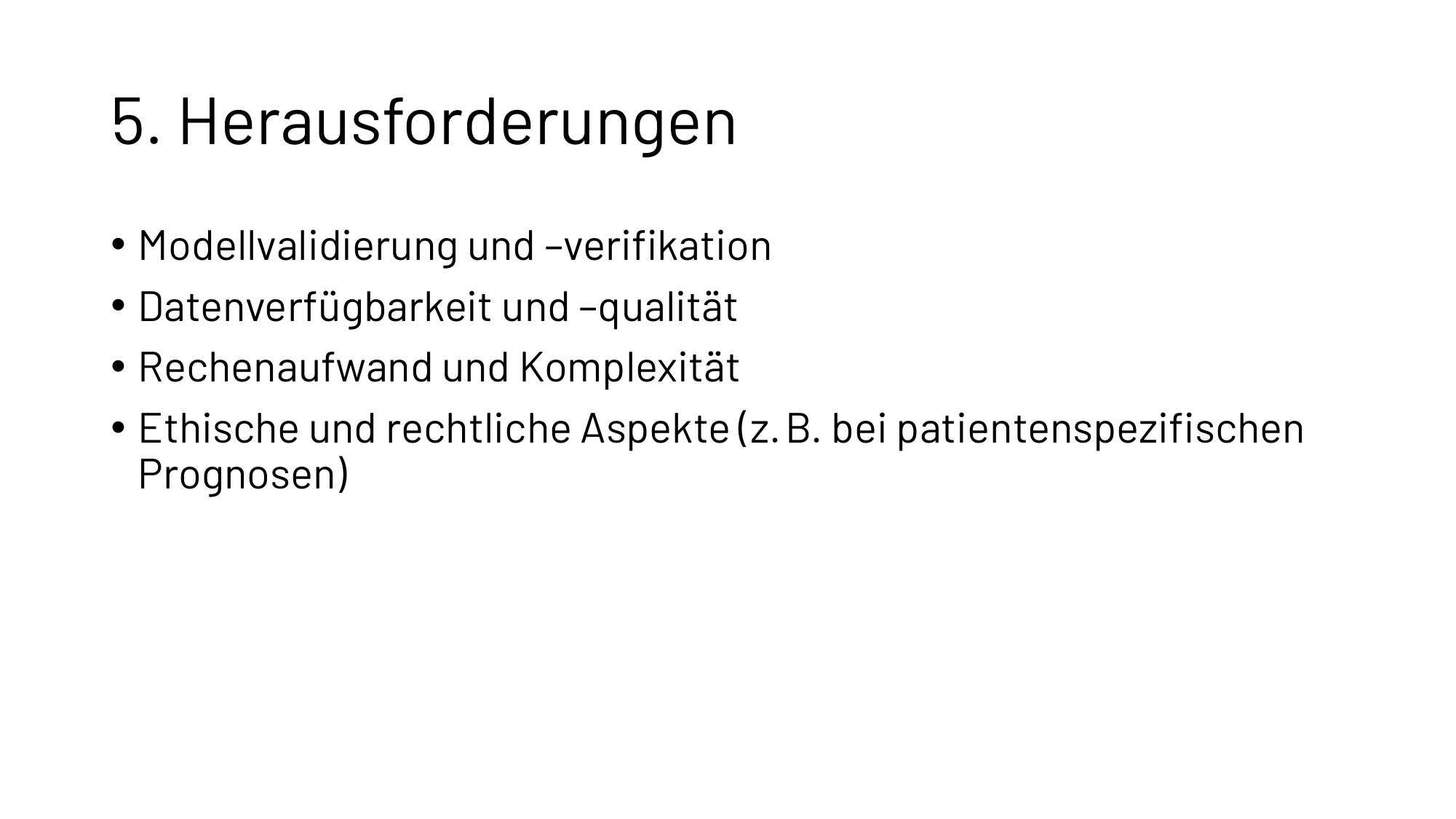

# 5. Herausforderungen
Modellvalidierung und –verifikation
Datenverfügbarkeit und –qualität
Rechenaufwand und Komplexität
Ethische und rechtliche Aspekte (z. B. bei patientenspezifischen Prognosen)